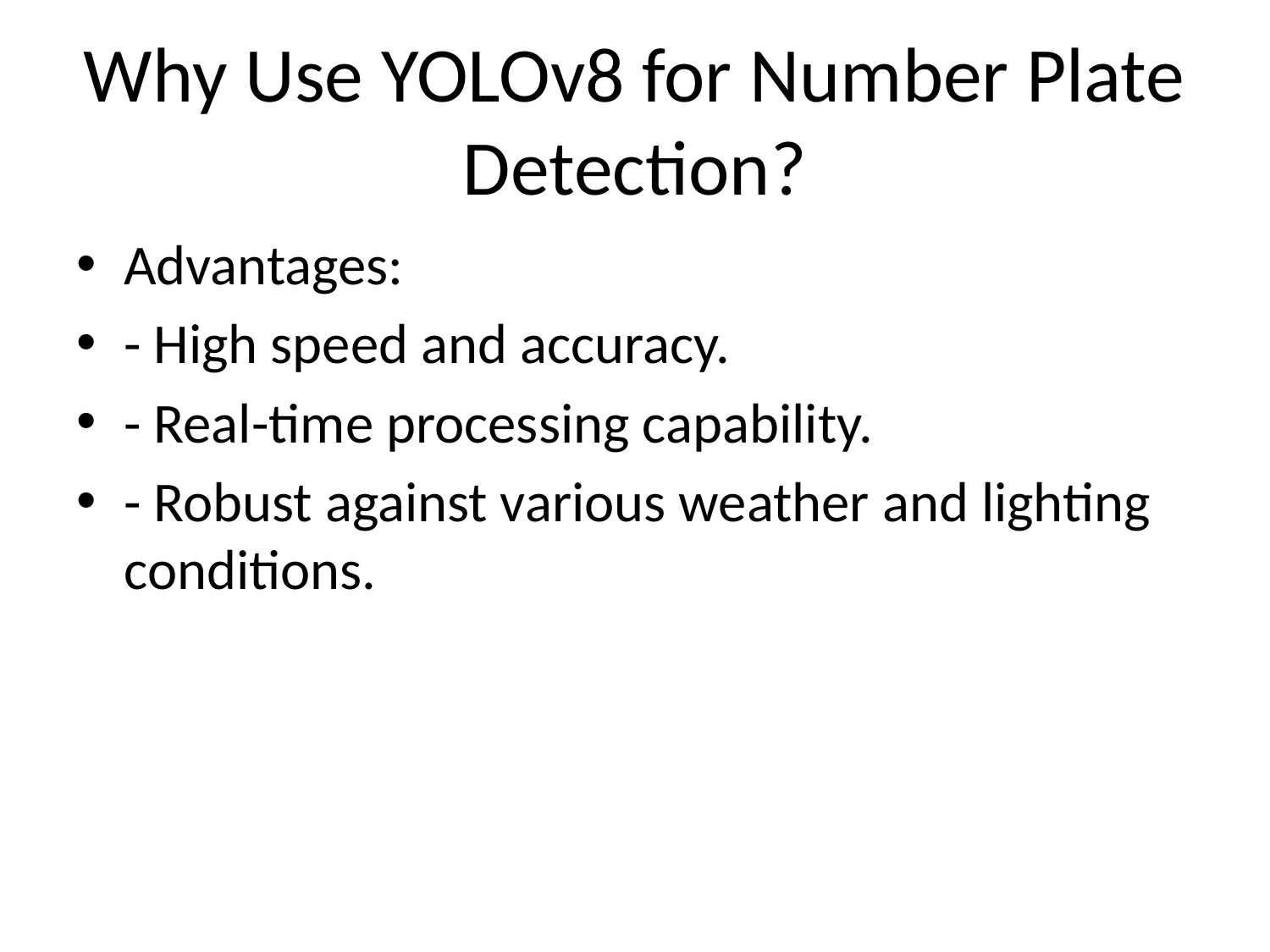

# Why Use YOLOv8 for Number Plate Detection?
Advantages:
- High speed and accuracy.
- Real-time processing capability.
- Robust against various weather and lighting conditions.